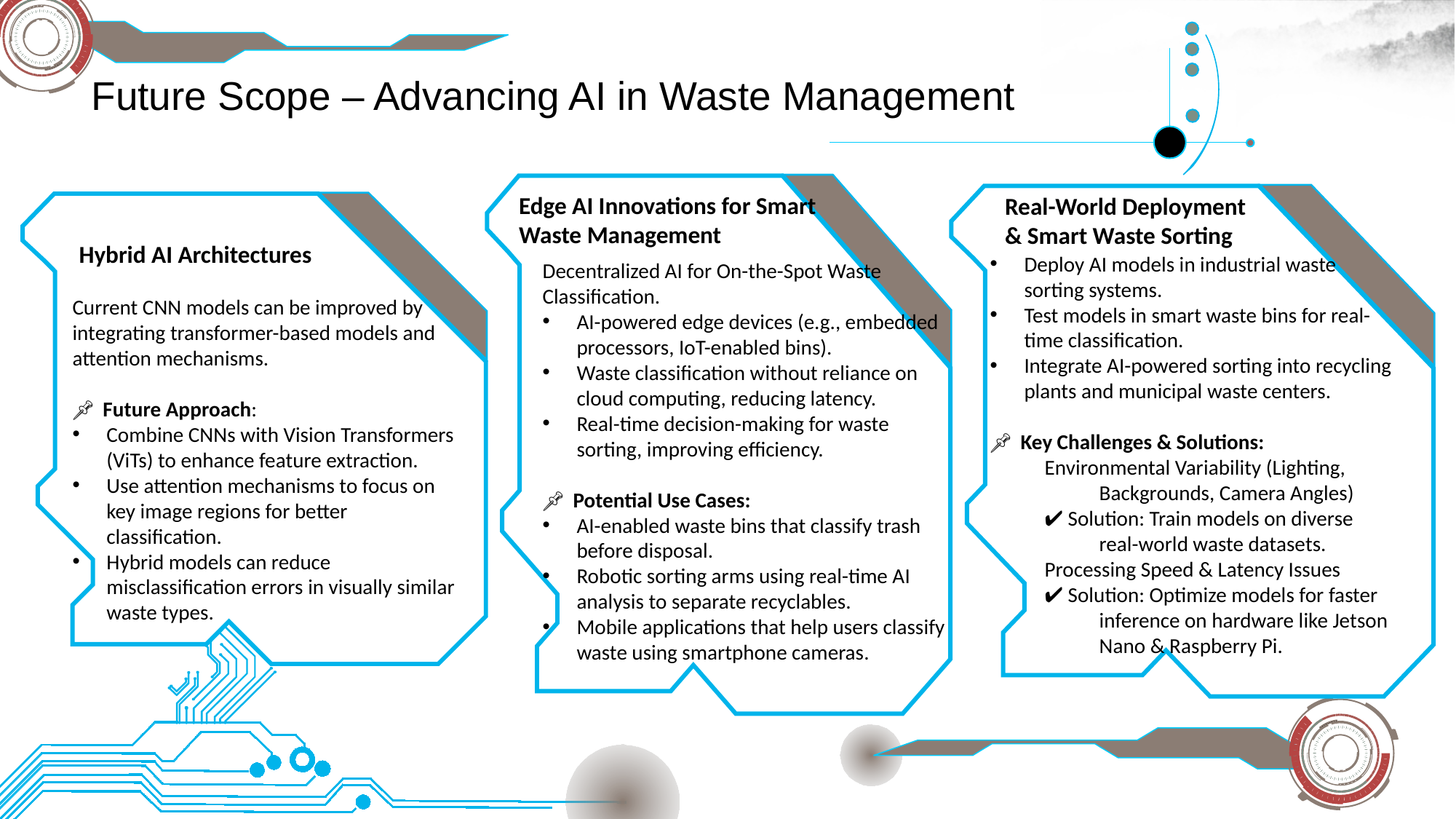

Future Scope – Advancing AI in Waste Management

Edge AI Innovations for Smart Waste Management

Real-World Deployment
& Smart Waste Sorting

Hybrid AI Architectures
Deploy AI models in industrial waste sorting systems.
Test models in smart waste bins for real-time classification.
Integrate AI-powered sorting into recycling plants and municipal waste centers.

📌  Key Challenges & Solutions:
Environmental Variability (Lighting, 	Backgrounds, Camera Angles)
✔ Solution: Train models on diverse 	real-world waste datasets.
Processing Speed & Latency Issues
✔ Solution: Optimize models for faster 	inference on hardware like Jetson 	Nano & Raspberry Pi.
Decentralized AI for On-the-Spot Waste Classification.
AI-powered edge devices (e.g., embedded processors, IoT-enabled bins).
Waste classification without reliance on cloud computing, reducing latency.
Real-time decision-making for waste sorting, improving efficiency.

📌  Potential Use Cases:
AI-enabled waste bins that classify trash before disposal.
Robotic sorting arms using real-time AI analysis to separate recyclables.
Mobile applications that help users classify waste using smartphone cameras.
Current CNN models can be improved by integrating transformer-based models and attention mechanisms.

📌  Future Approach:
Combine CNNs with Vision Transformers (ViTs) to enhance feature extraction.
Use attention mechanisms to focus on key image regions for better classification.
Hybrid models can reduce misclassification errors in visually similar waste types.